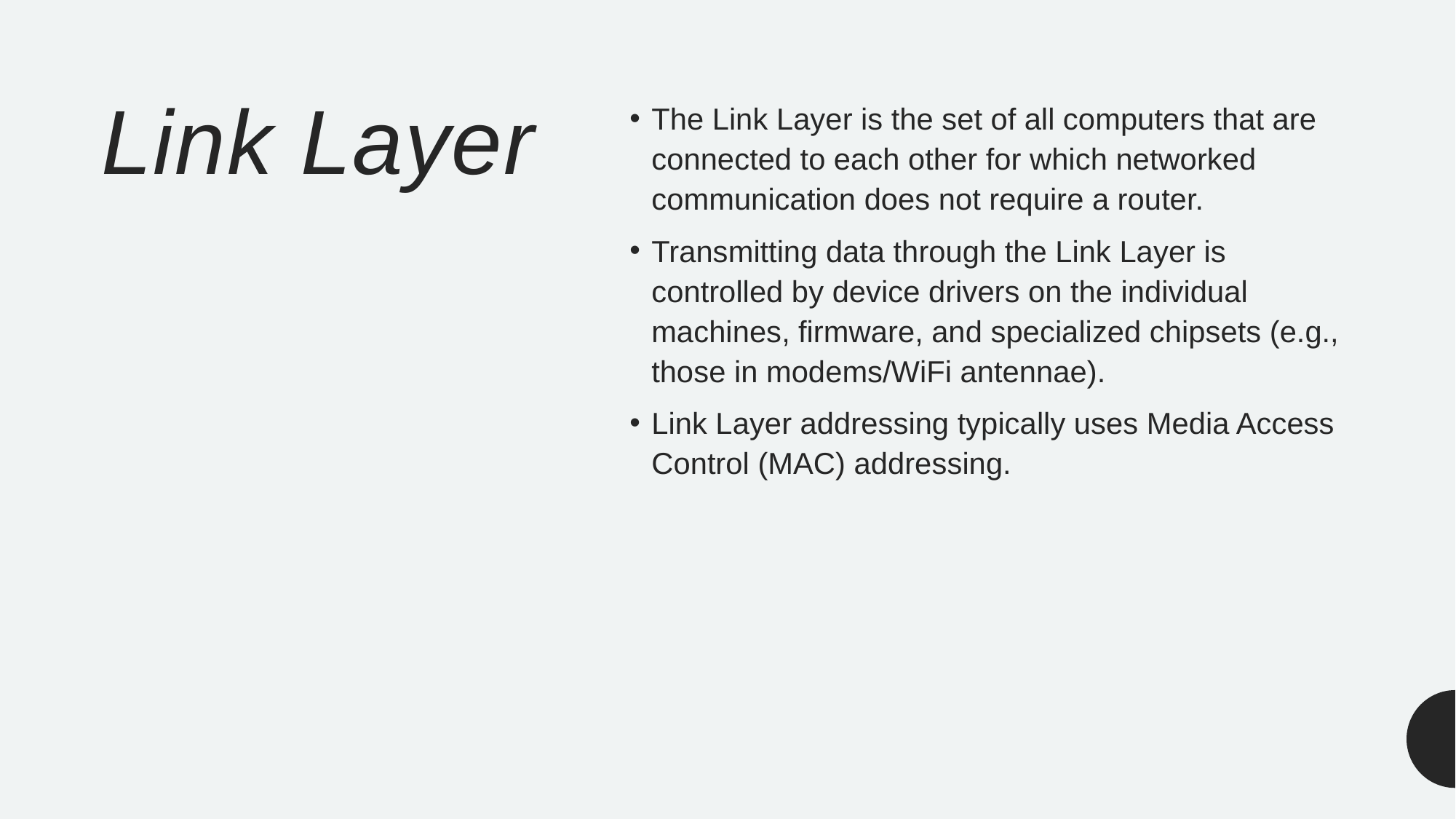

# Link Layer
The Link Layer is the set of all computers that are connected to each other for which networked communication does not require a router.
Transmitting data through the Link Layer is controlled by device drivers on the individual machines, firmware, and specialized chipsets (e.g., those in modems/WiFi antennae).
Link Layer addressing typically uses Media Access Control (MAC) addressing.